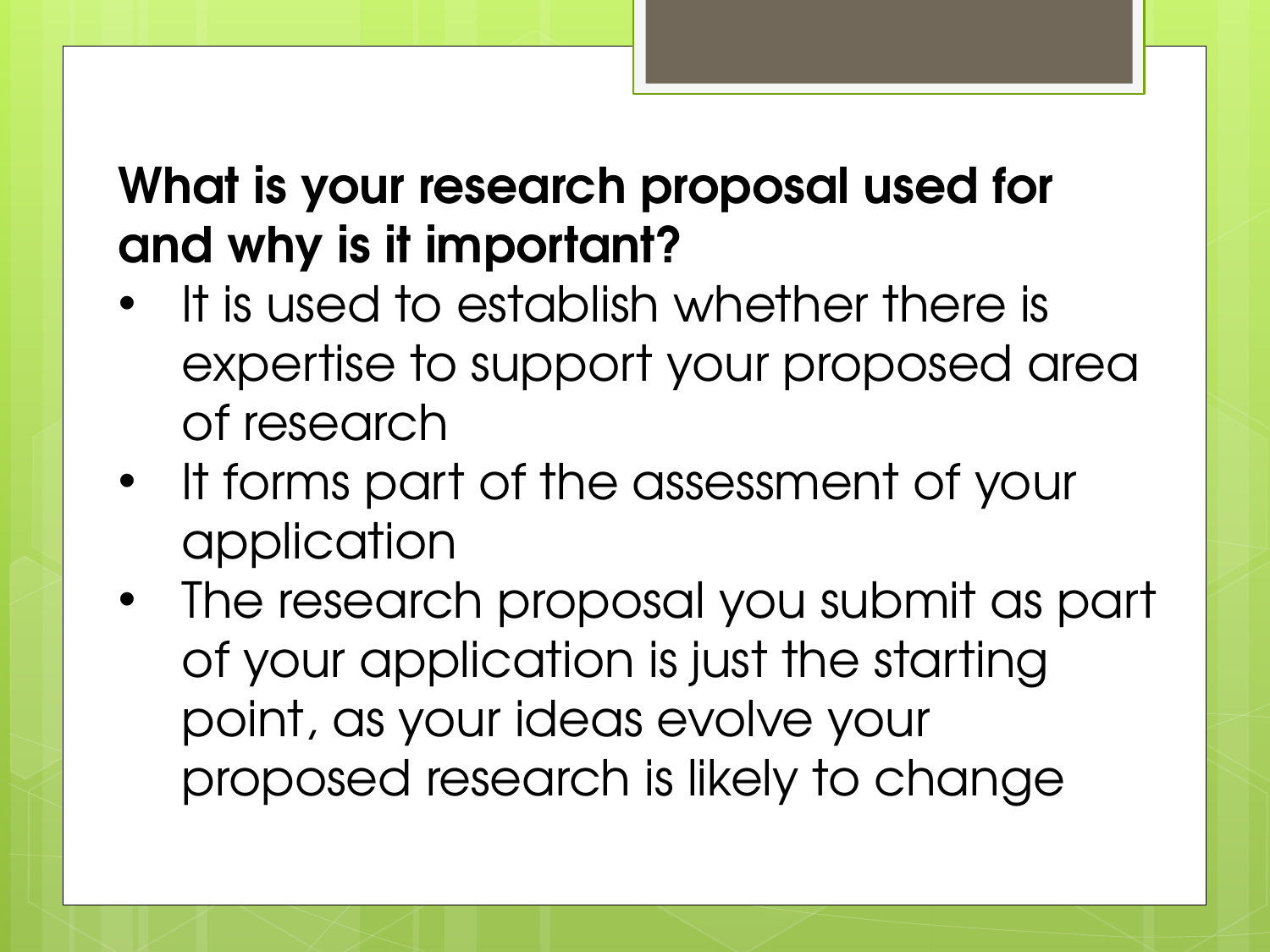

What is your research proposal used for and why is it important?
It is used to establish whether there is expertise to support your proposed area of research
It forms part of the assessment of your application
The research proposal you submit as part of your application is just the starting point, as your ideas evolve your proposed research is likely to change